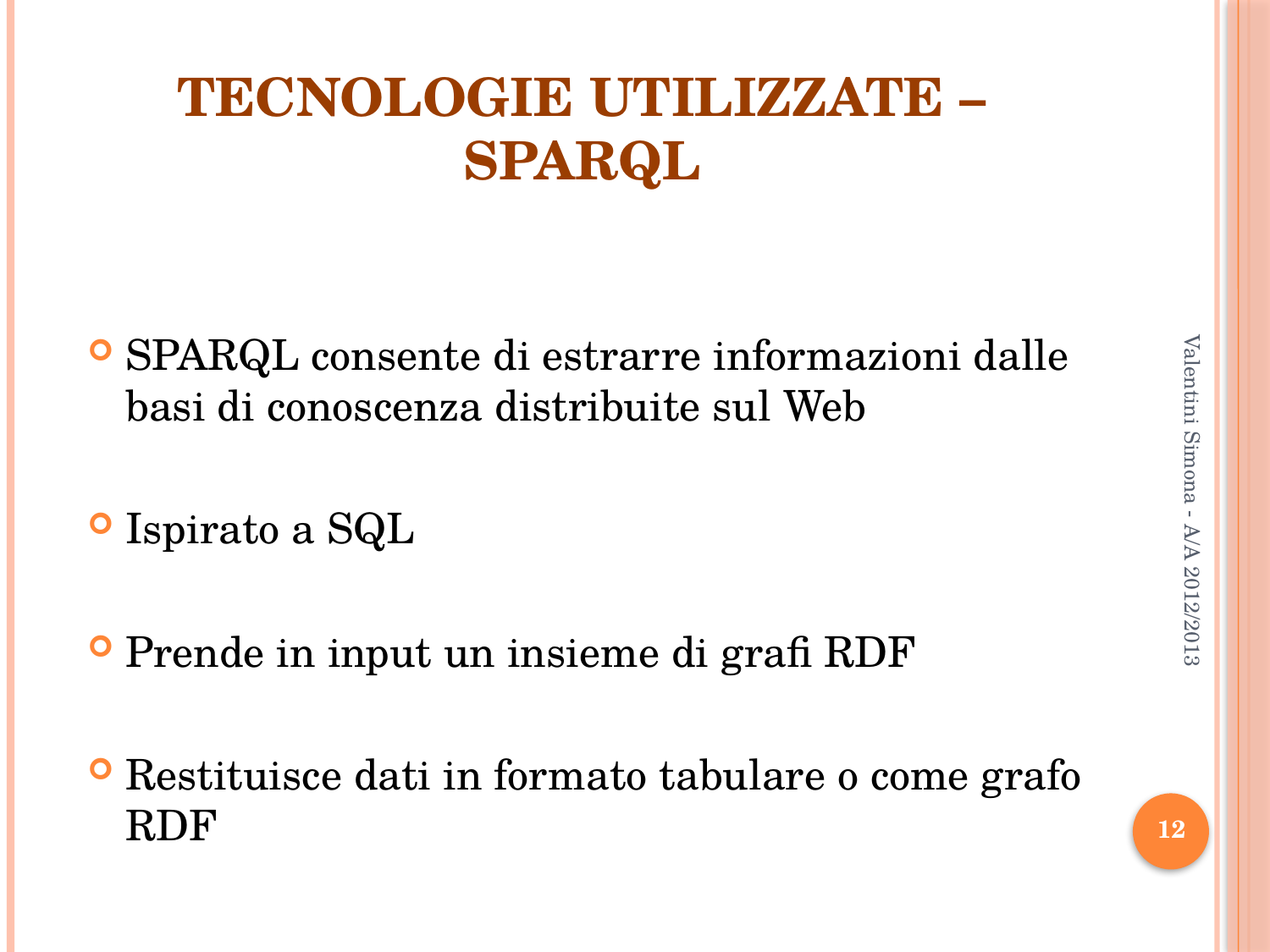

# Tecnologie utilizzate – SPARQL

SPARQL consente di estrarre informazioni dalle basi di conoscenza distribuite sul Web

Ispirato a SQL

Prende in input un insieme di grafi RDF

Restituisce dati in formato tabulare o come grafo RDF
Valentini Simona - A/A 2012/2013
12